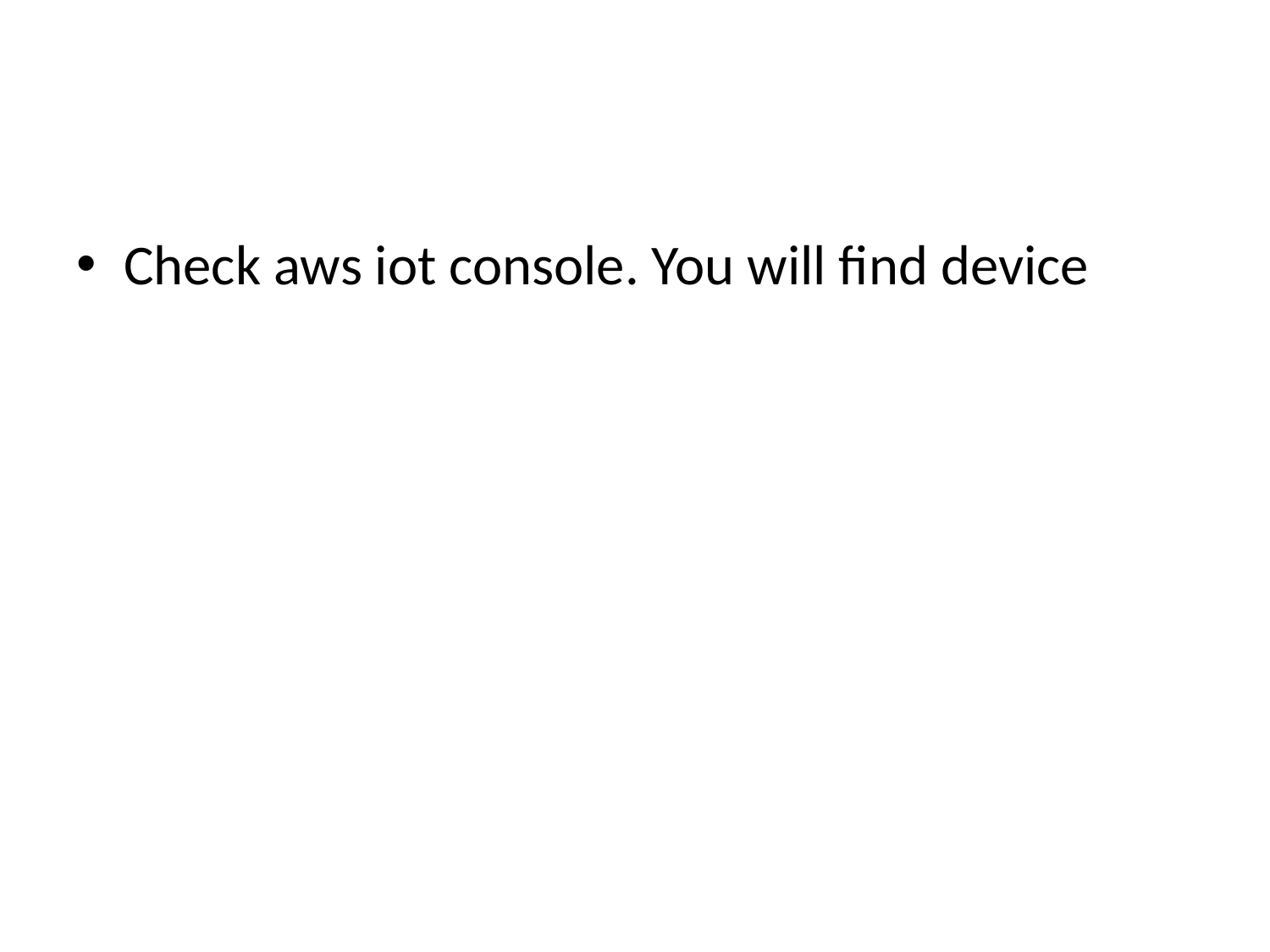

#
Check aws iot console. You will find device